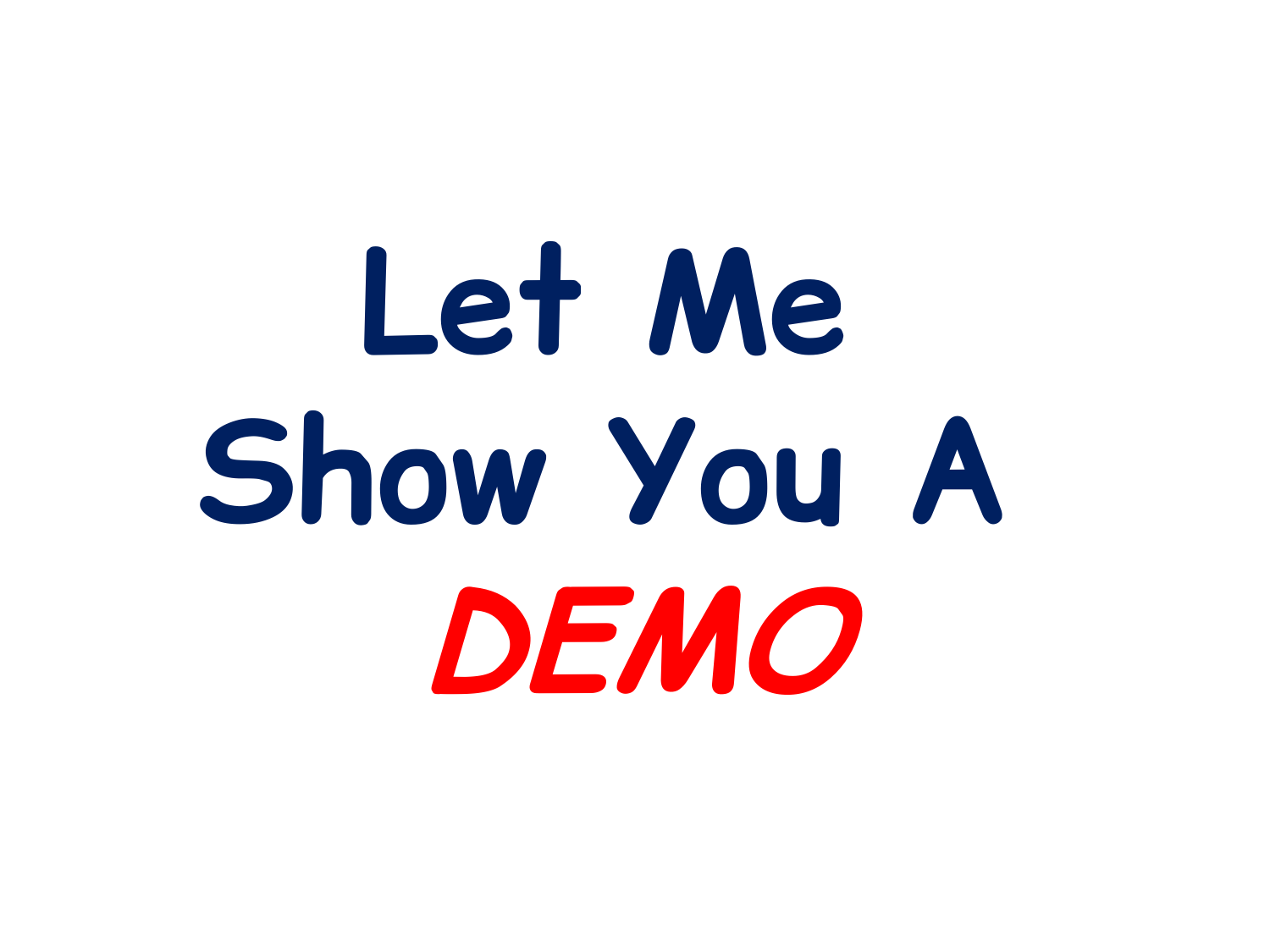

# Let Me Show You A DEMO